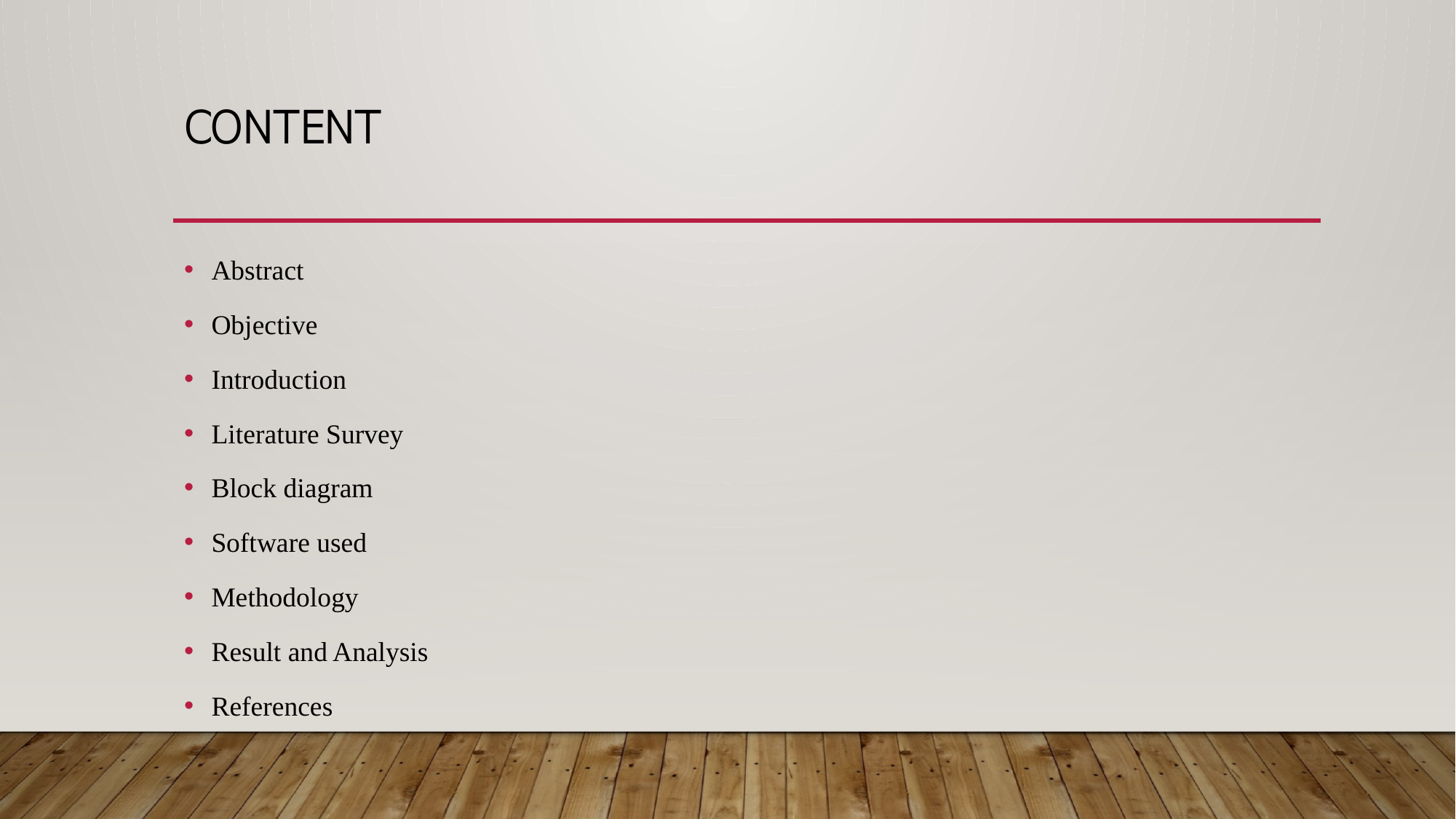

# CONTENT
Abstract
Objective
Introduction
Literature Survey
Block diagram
Software used
Methodology
Result and Analysis
References